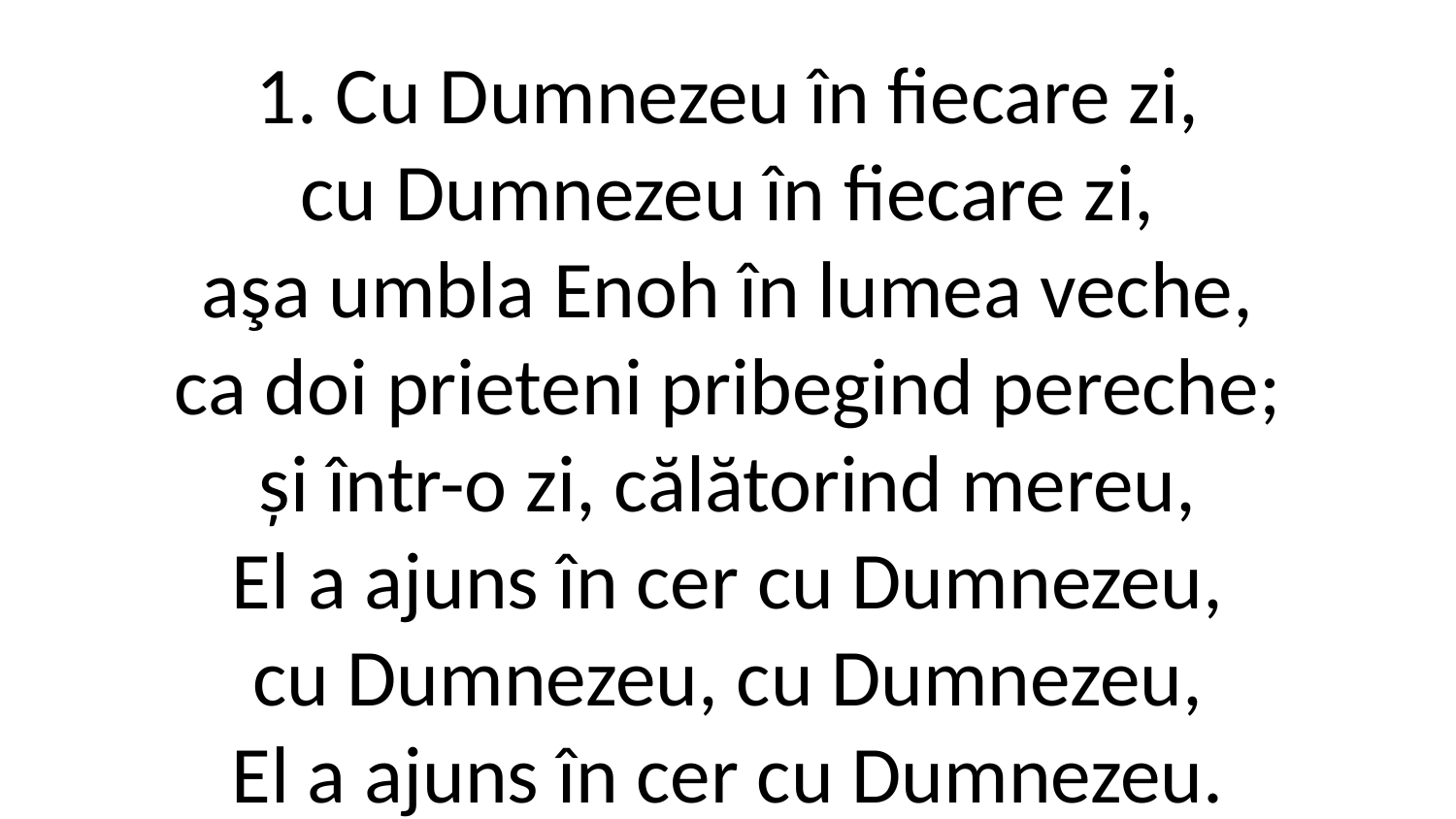

1. Cu Dumnezeu în fiecare zi,
cu Dumnezeu în fiecare zi,
aşa umbla Enoh în lumea veche,
ca doi prieteni pribegind pereche;
și într-o zi, călătorind mereu,
El a ajuns în cer cu Dumnezeu,
cu Dumnezeu, cu Dumnezeu,
El a ajuns în cer cu Dumnezeu.